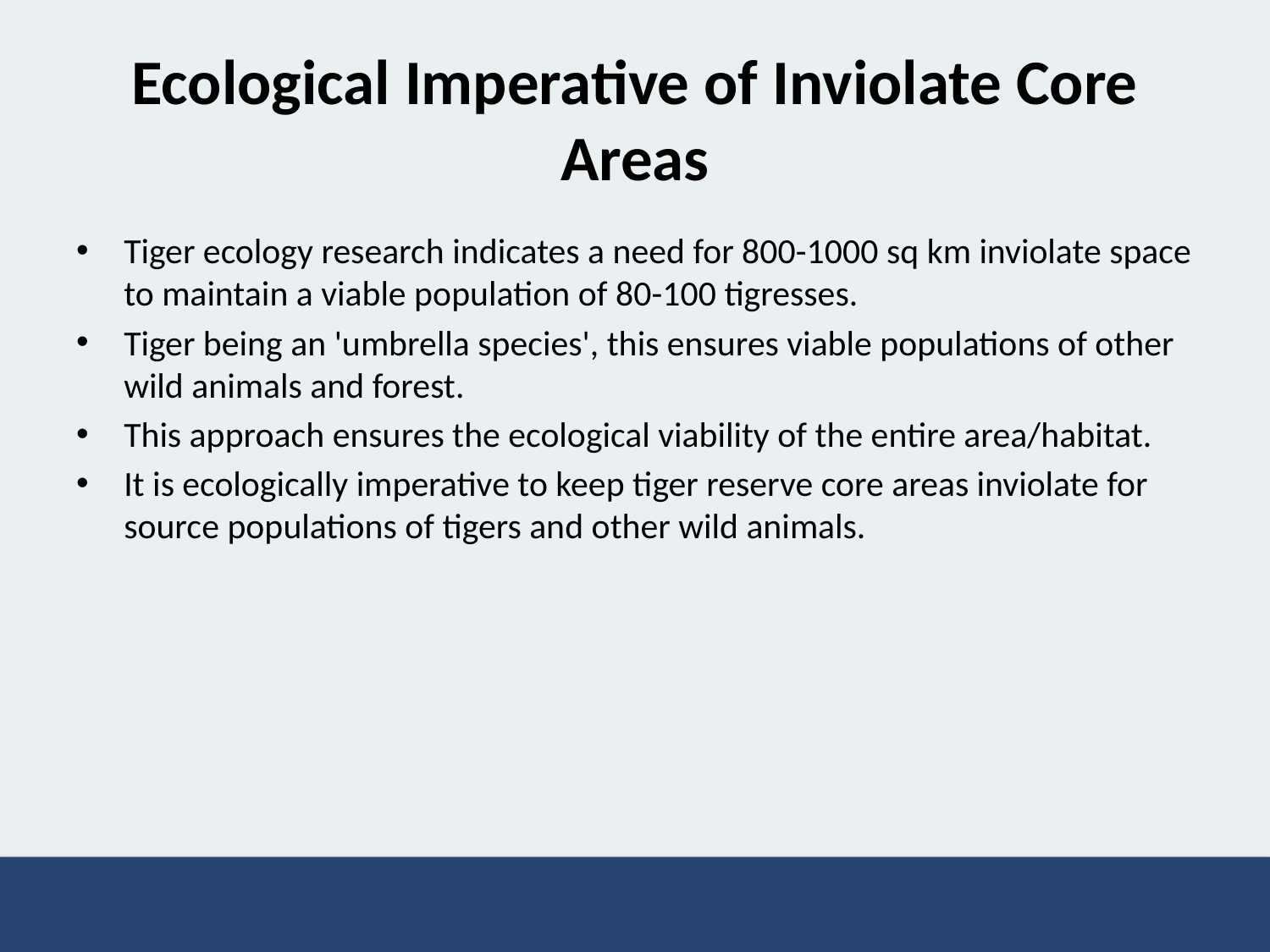

# Ecological Imperative of Inviolate Core Areas
Tiger ecology research indicates a need for 800-1000 sq km inviolate space to maintain a viable population of 80-100 tigresses.
Tiger being an 'umbrella species', this ensures viable populations of other wild animals and forest.
This approach ensures the ecological viability of the entire area/habitat.
It is ecologically imperative to keep tiger reserve core areas inviolate for source populations of tigers and other wild animals.